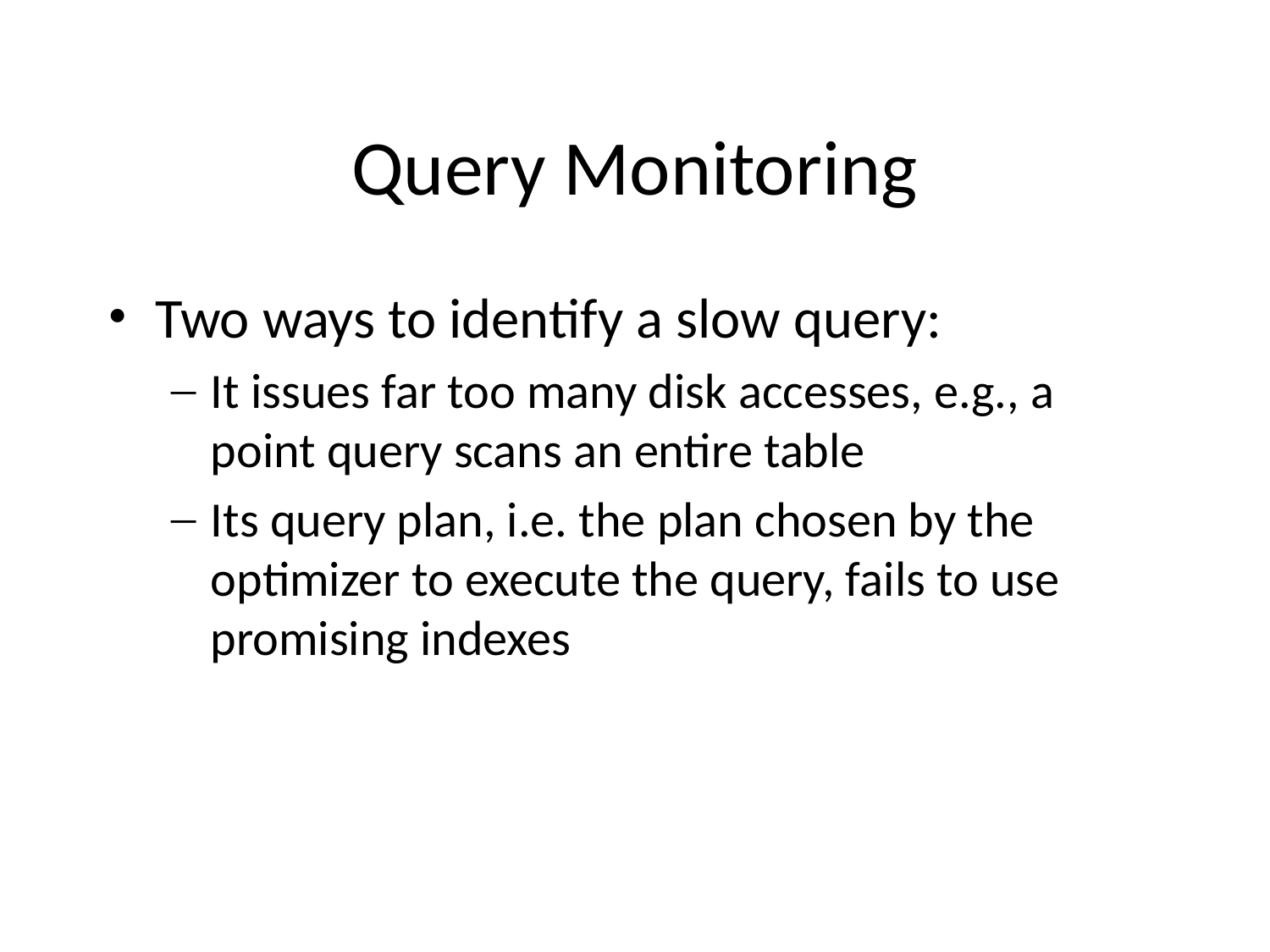

# Query Monitoring
Two ways to identify a slow query:
It issues far too many disk accesses, e.g., a point query scans an entire table
Its query plan, i.e. the plan chosen by the optimizer to execute the query, fails to use promising indexes